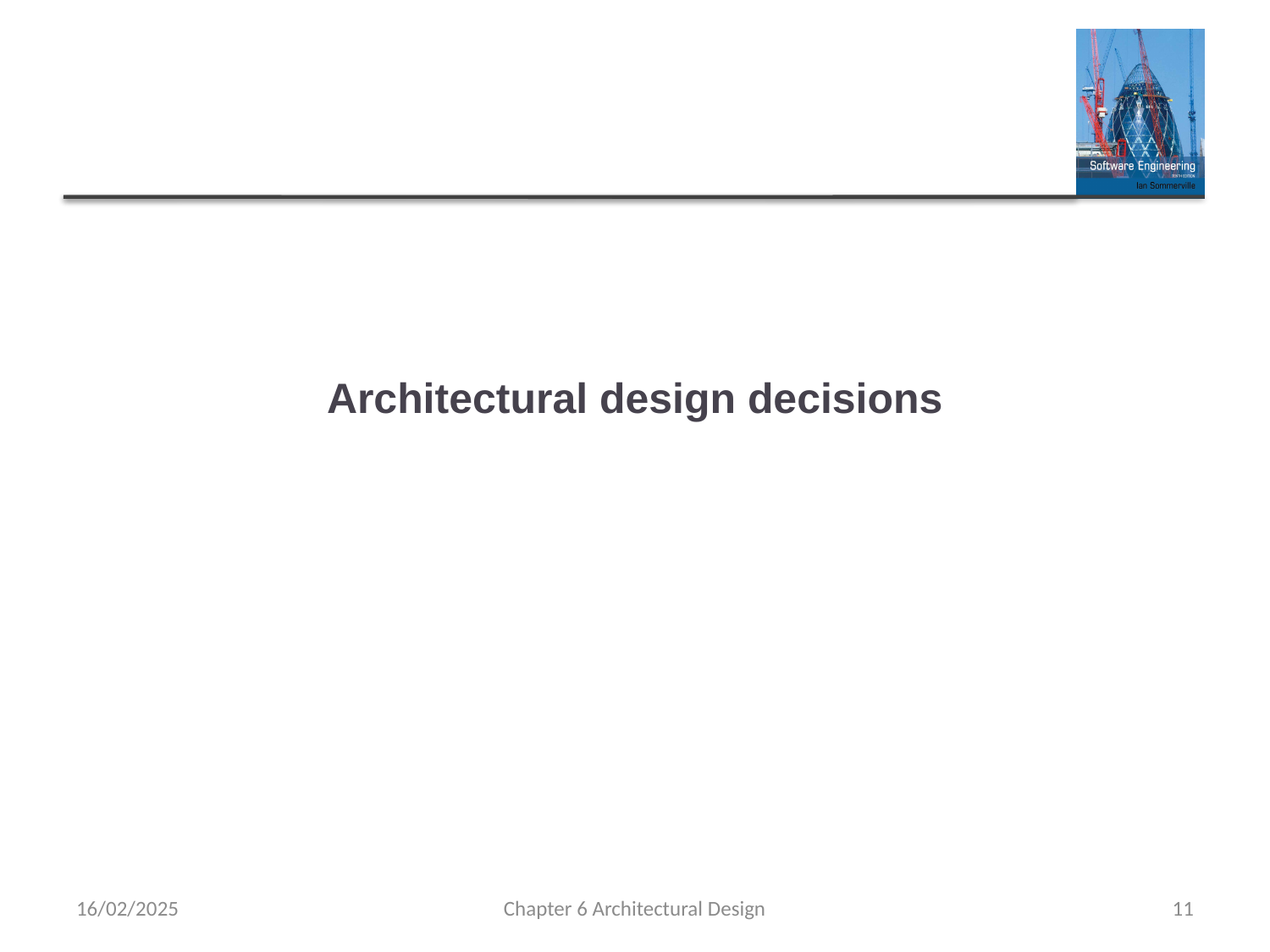

# Architectural design decisions
16/02/2025
Chapter 6 Architectural Design
11